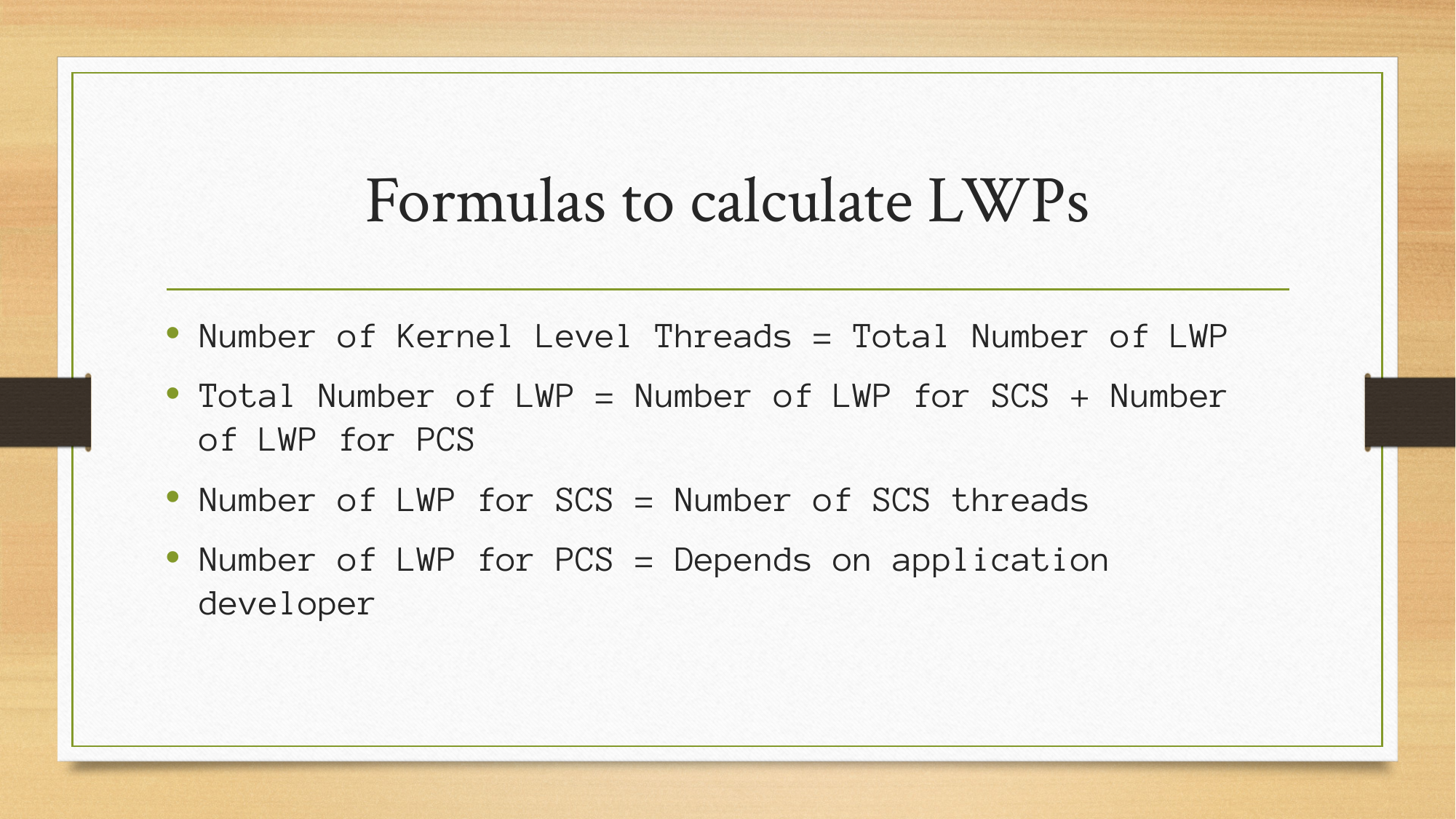

# Formulas to calculate LWPs
Number of Kernel Level Threads = Total Number of LWP
Total Number of LWP = Number of LWP for SCS + Number of LWP for PCS
Number of LWP for SCS = Number of SCS threads
Number of LWP for PCS = Depends on application developer